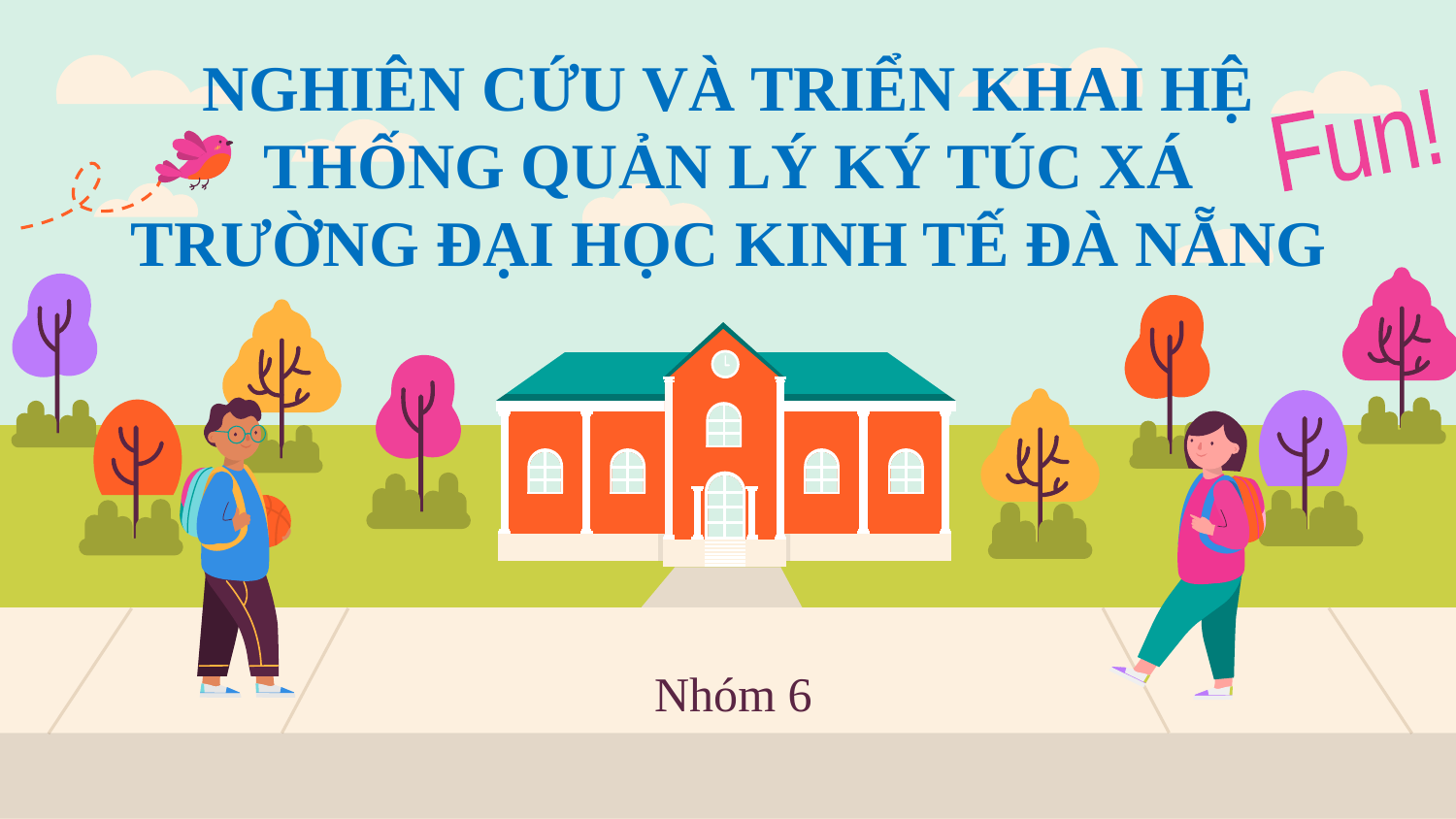

# NGHIÊN CỨU VÀ TRIỂN KHAI HỆ THỐNG QUẢN LÝ KÝ TÚC XÁ TRƯỜNG ĐẠI HỌC KINH TẾ ĐÀ NẴNG
Fun!

Nhóm 6